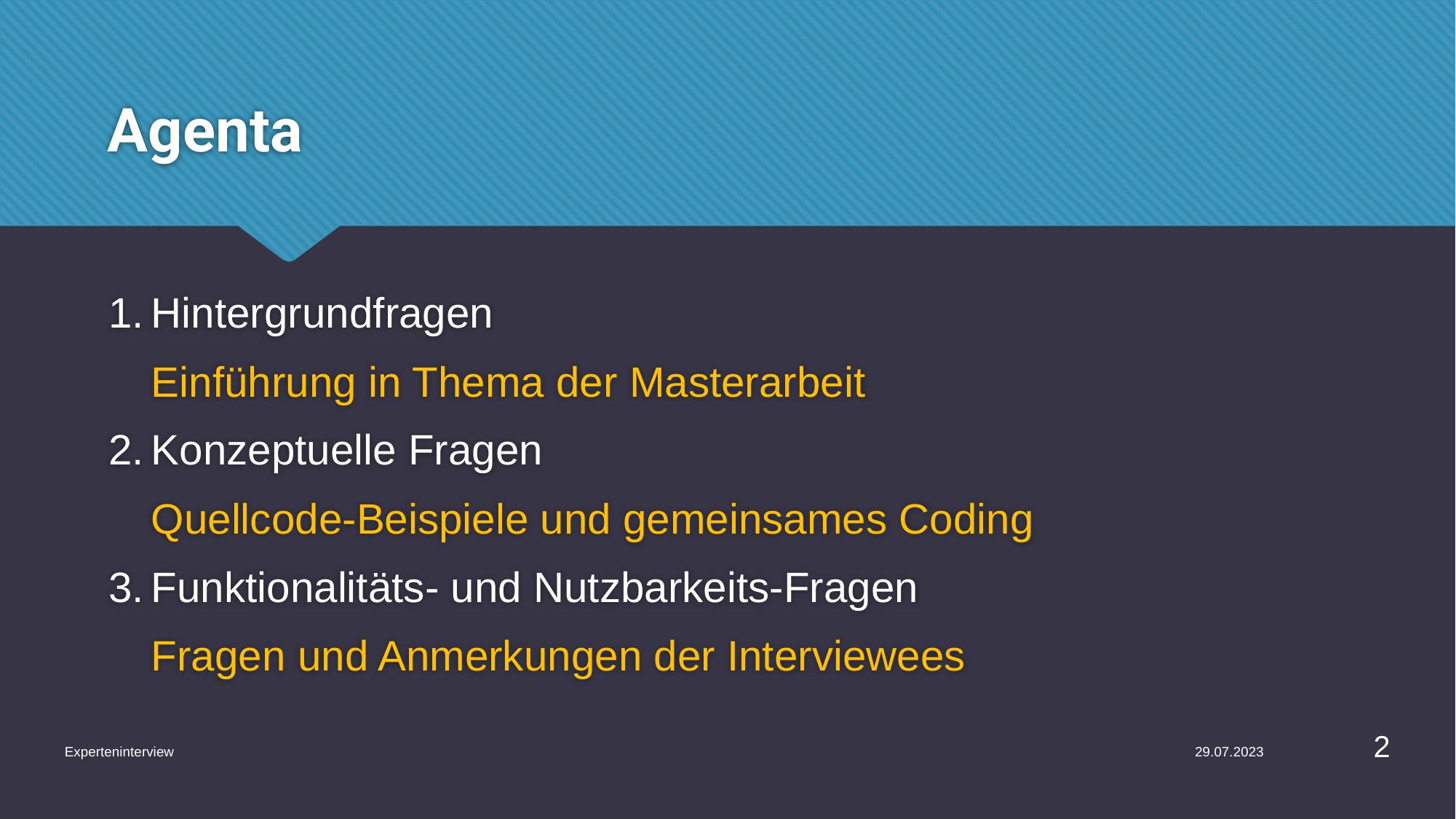

# Agenta
Hintergrundfragen
Einführung in Thema der Masterarbeit
Konzeptuelle Fragen
Quellcode-Beispiele und gemeinsames Coding
Funktionalitäts- und Nutzbarkeits-Fragen
Fragen und Anmerkungen der Interviewees
2
Experteninterview
29.07.2023